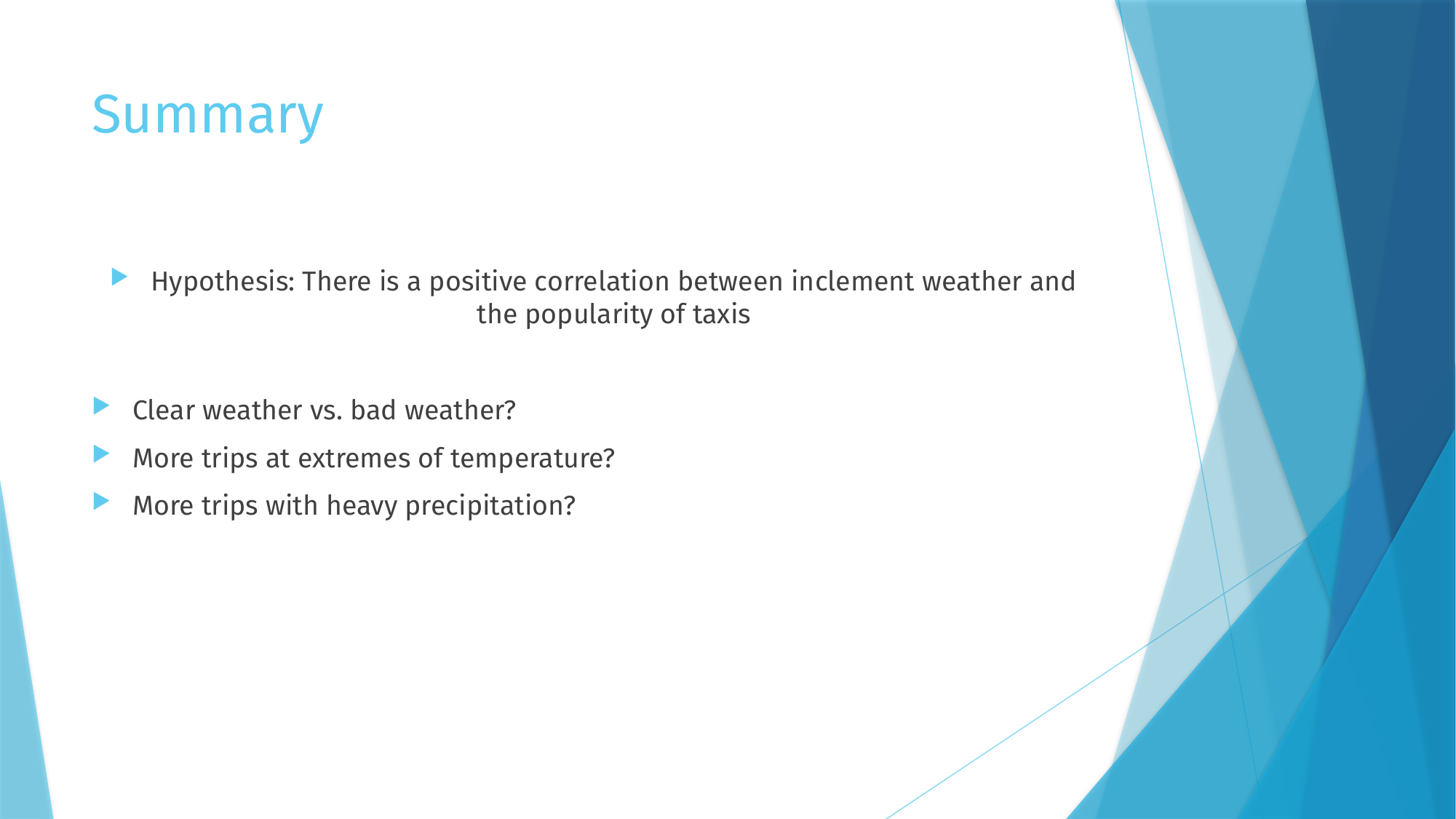

# Summary
Hypothesis: There is a positive correlation between inclement weather and the popularity of taxis

Clear weather vs. bad weather?
More trips at extremes of temperature?
More trips with heavy precipitation?